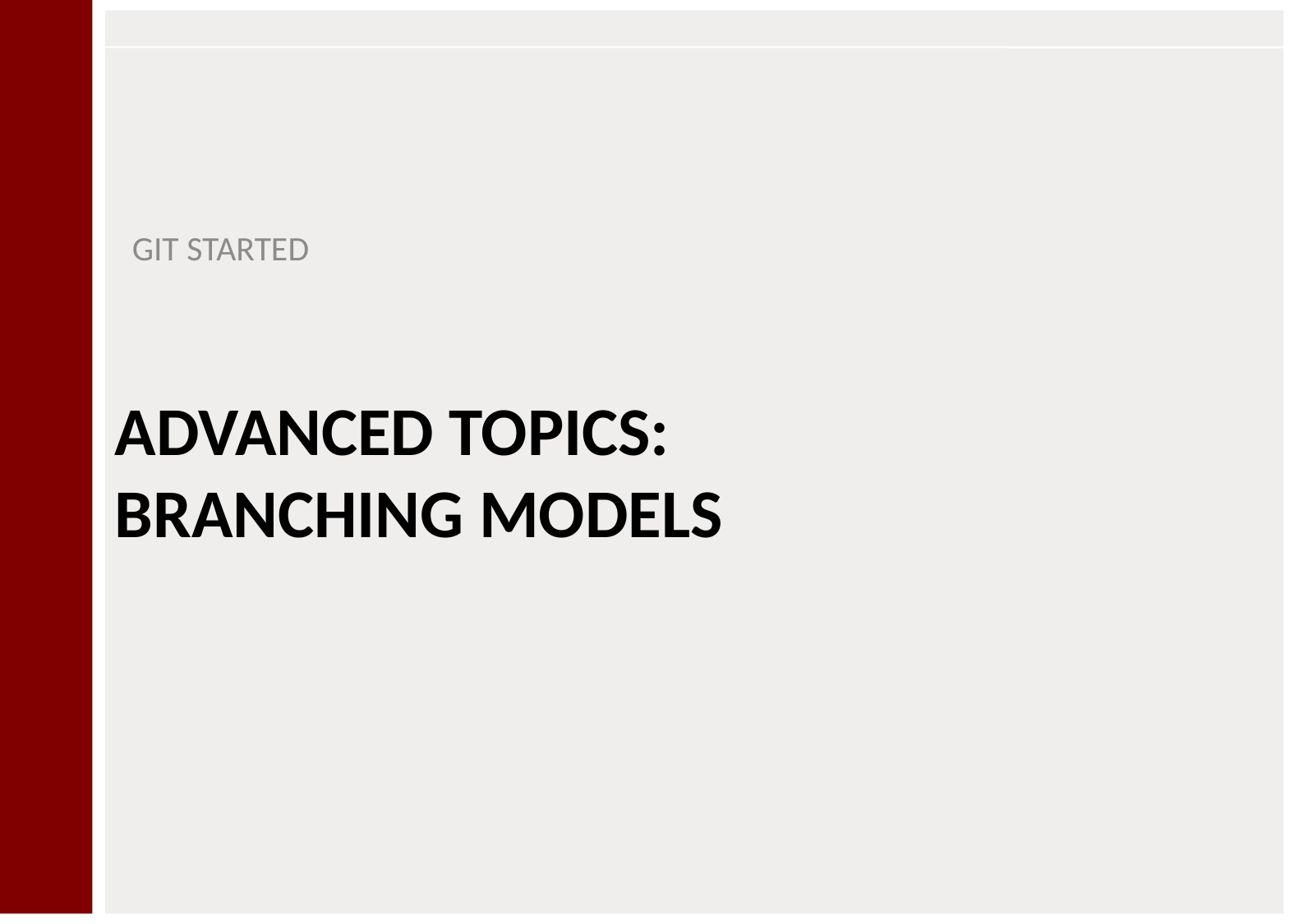

GIT STARTED
# ADVANCED TOPICS: BRANCHING MODELS